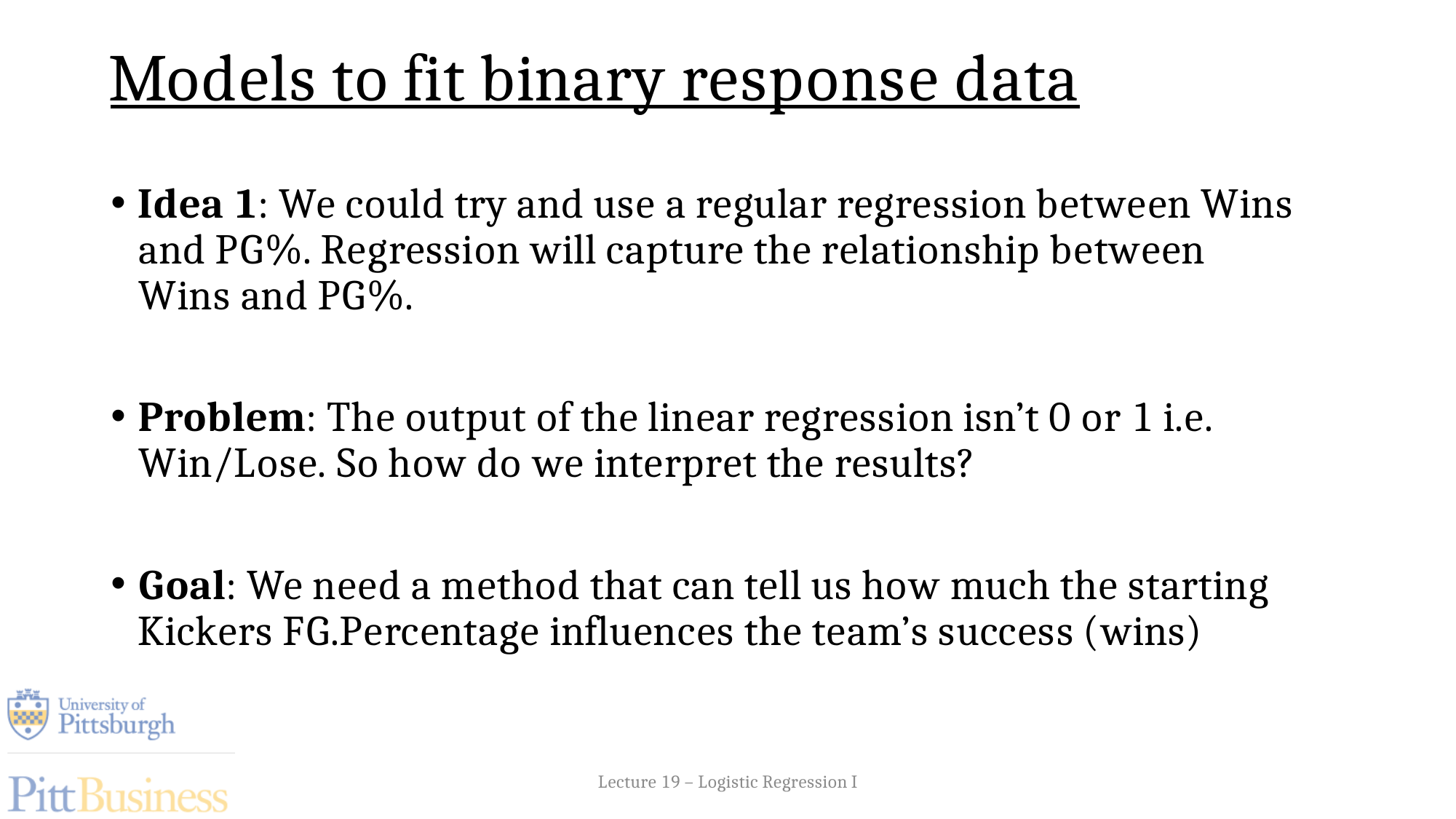

# Models to fit binary response data
Idea 1: We could try and use a regular regression between Wins and PG%. Regression will capture the relationship between Wins and PG%.

Problem: The output of the linear regression isn’t 0 or 1 i.e. Win/Lose. So how do we interpret the results?

Goal: We need a method that can tell us how much the starting Kickers FG.Percentage influences the team’s success (wins)
Lecture 19 – Logistic Regression I